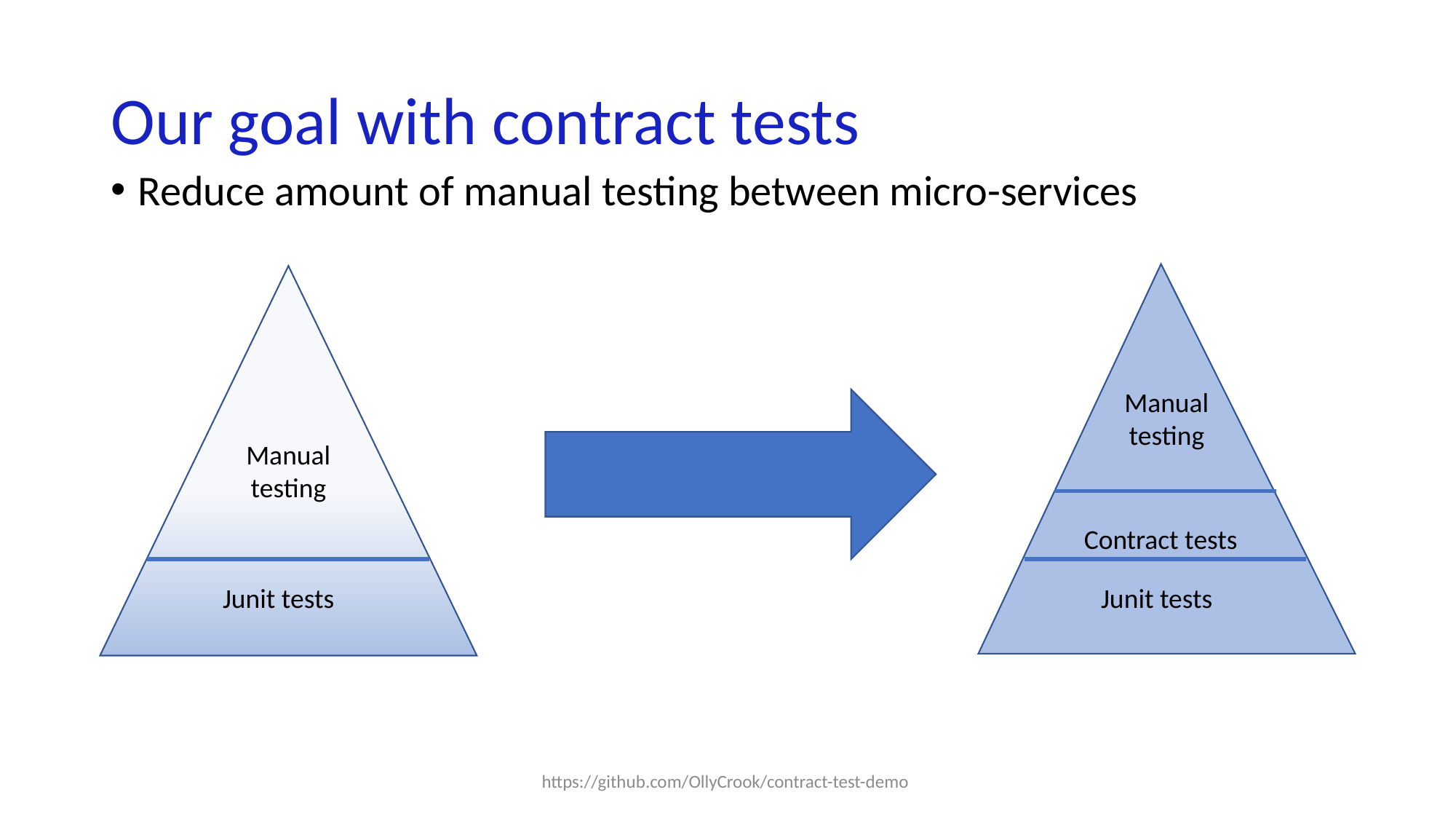

# Our goal with contract tests
Reduce amount of manual testing between micro-services

Manual testing

Manual testing
Contract tests
Junit tests
Junit tests
https://github.com/OllyCrook/contract-test-demo